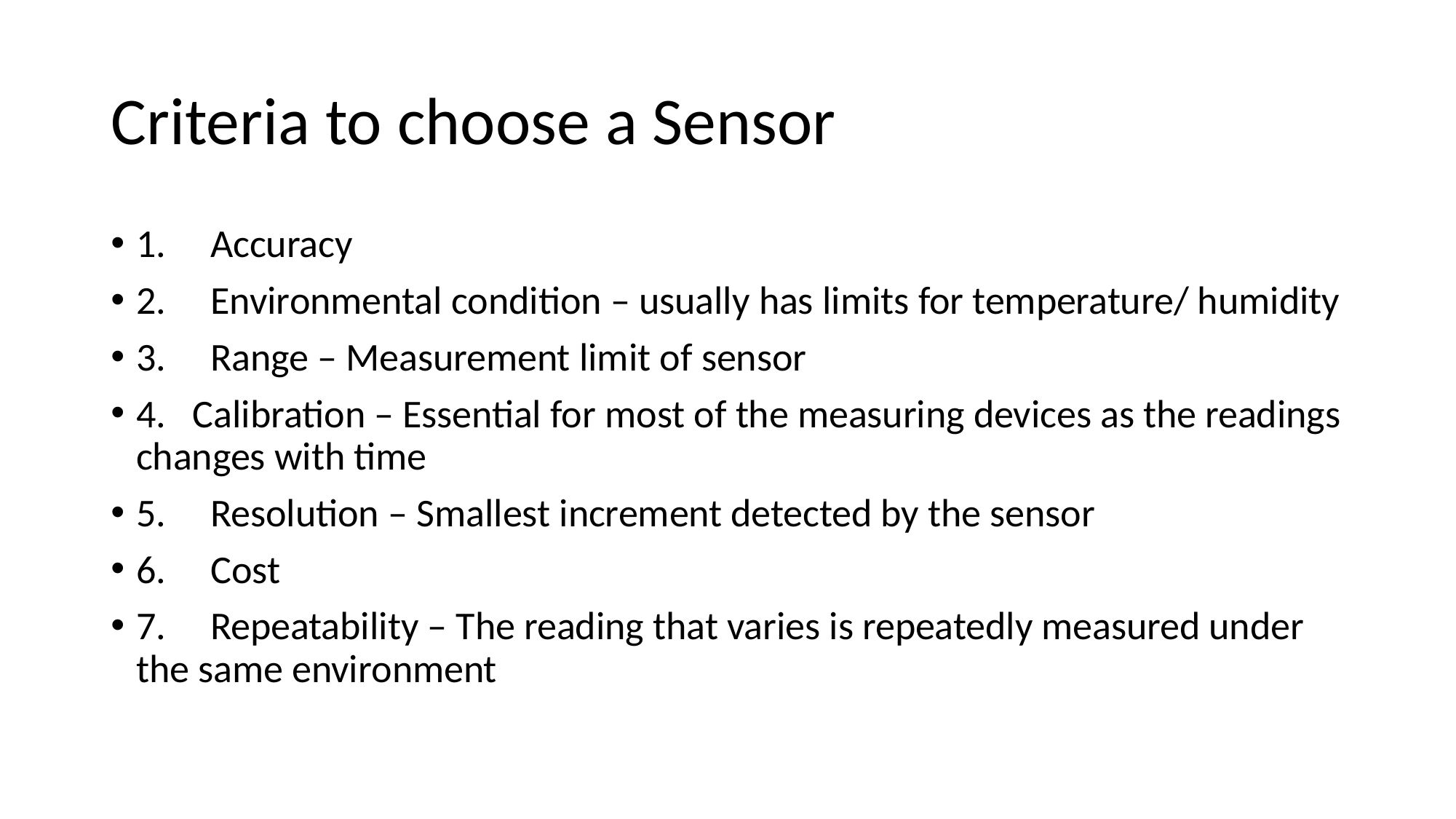

# Criteria to choose a Sensor
1.     Accuracy
2.     Environmental condition – usually has limits for temperature/ humidity
3.     Range – Measurement limit of sensor
4.   Calibration – Essential for most of the measuring devices as the readings changes with time
5.     Resolution – Smallest increment detected by the sensor
6.     Cost
7.     Repeatability – The reading that varies is repeatedly measured under the same environment